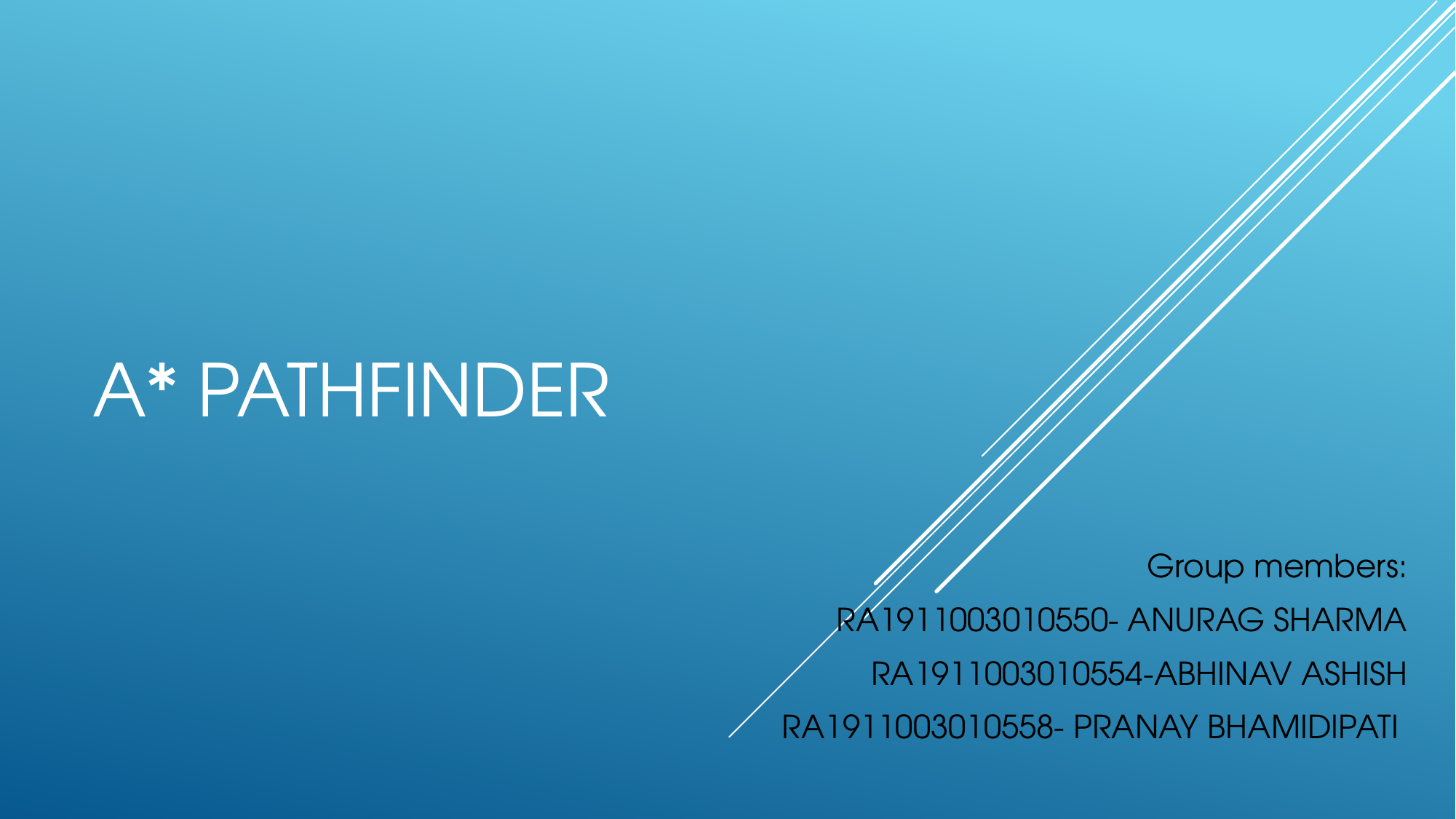

# A* Pathfinder
Group members:
RA1911003010550- ANURAG SHARMA
RA1911003010554-ABHINAV ASHISH
RA1911003010558- PRANAY BHAMIDIPATI